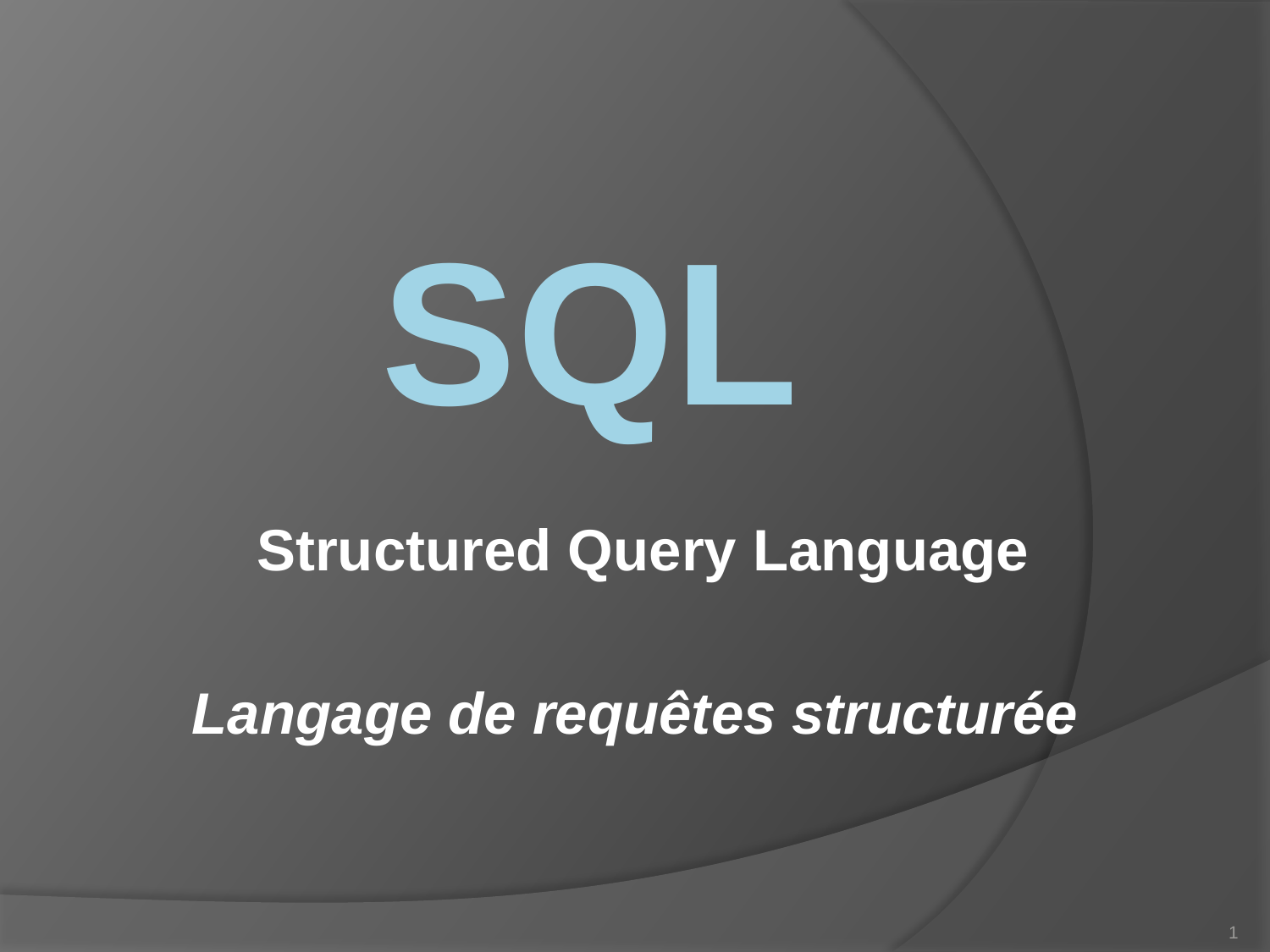

# SQL
Structured Query Language

Langage de requêtes structurée
1